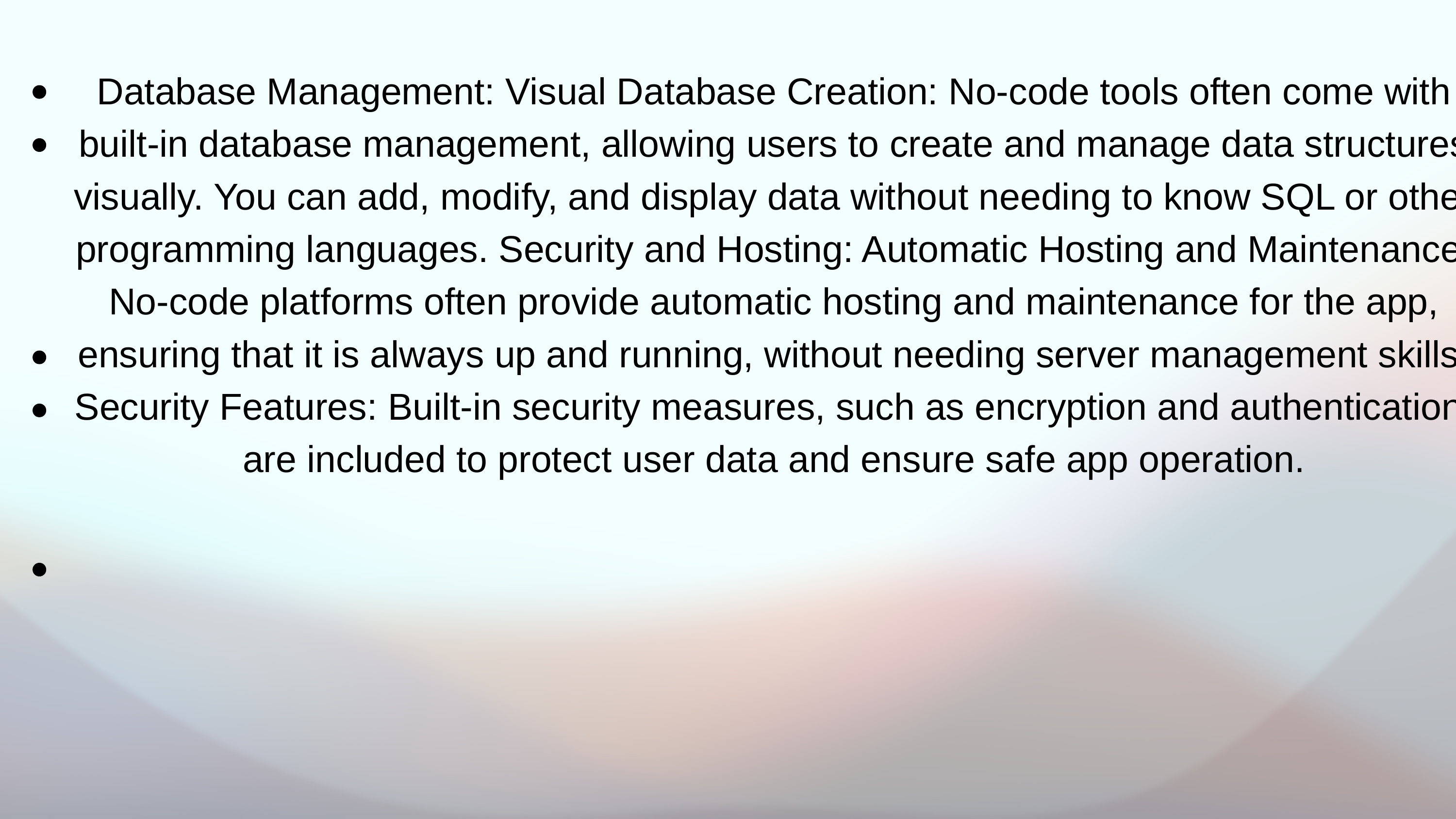

Database Management: Visual Database Creation: No-code tools often come with built-in database management, allowing users to create and manage data structures visually. You can add, modify, and display data without needing to know SQL or other programming languages. Security and Hosting: Automatic Hosting and Maintenance: No-code platforms often provide automatic hosting and maintenance for the app, ensuring that it is always up and running, without needing server management skills. Security Features: Built-in security measures, such as encryption and authentication, are included to protect user data and ensure safe app operation.